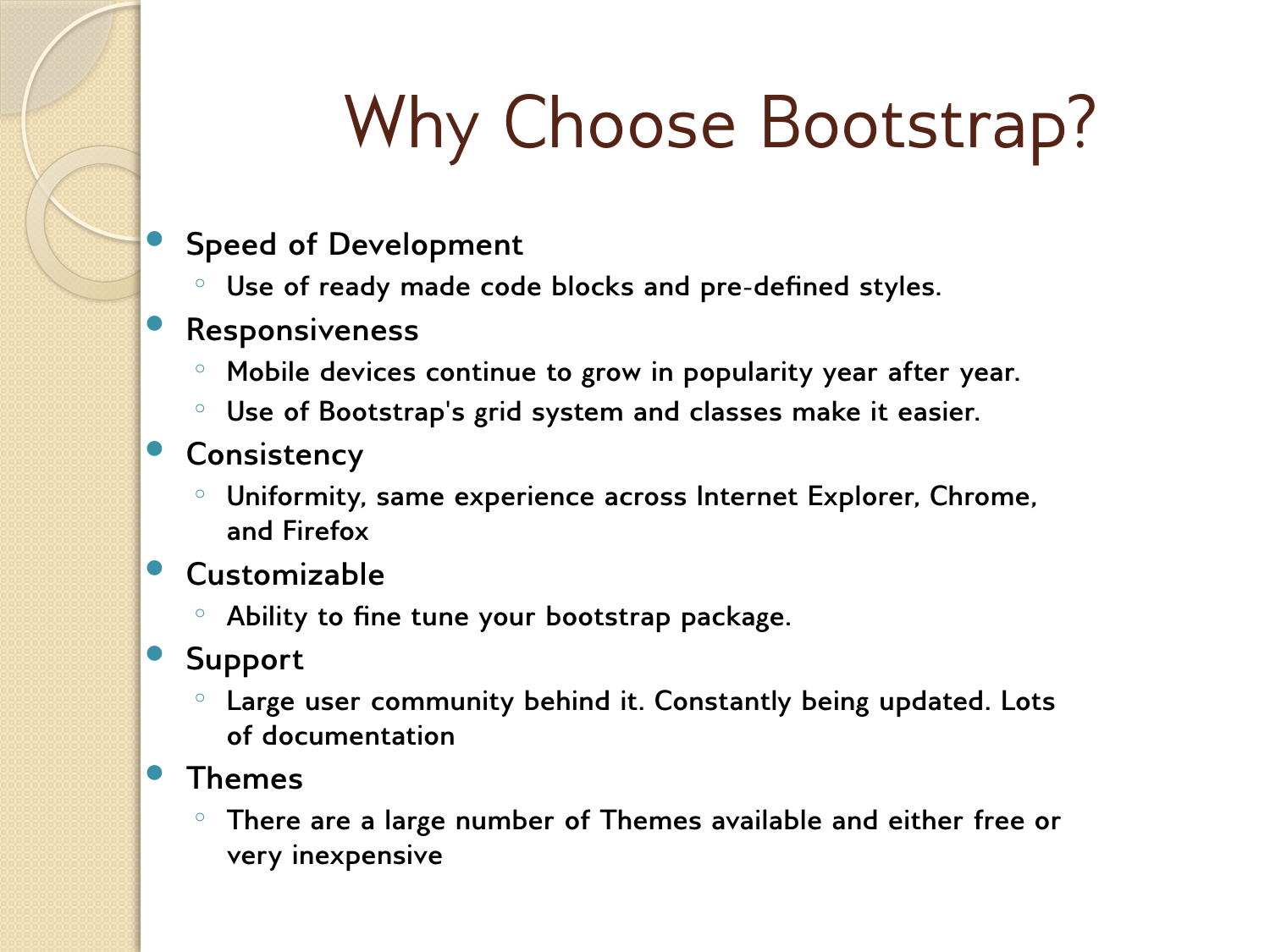

# Why Choose Bootstrap?
Speed of Development
Use of ready made code blocks and pre-defined styles.
Responsiveness
Mobile devices continue to grow in popularity year after year.
Use of Bootstrap's grid system and classes make it easier.
Consistency
Uniformity, same experience across Internet Explorer, Chrome, and Firefox
Customizable
Ability to fine tune your bootstrap package.
Support
Large user community behind it. Constantly being updated. Lots of documentation
Themes
There are a large number of Themes available and either free or very inexpensive